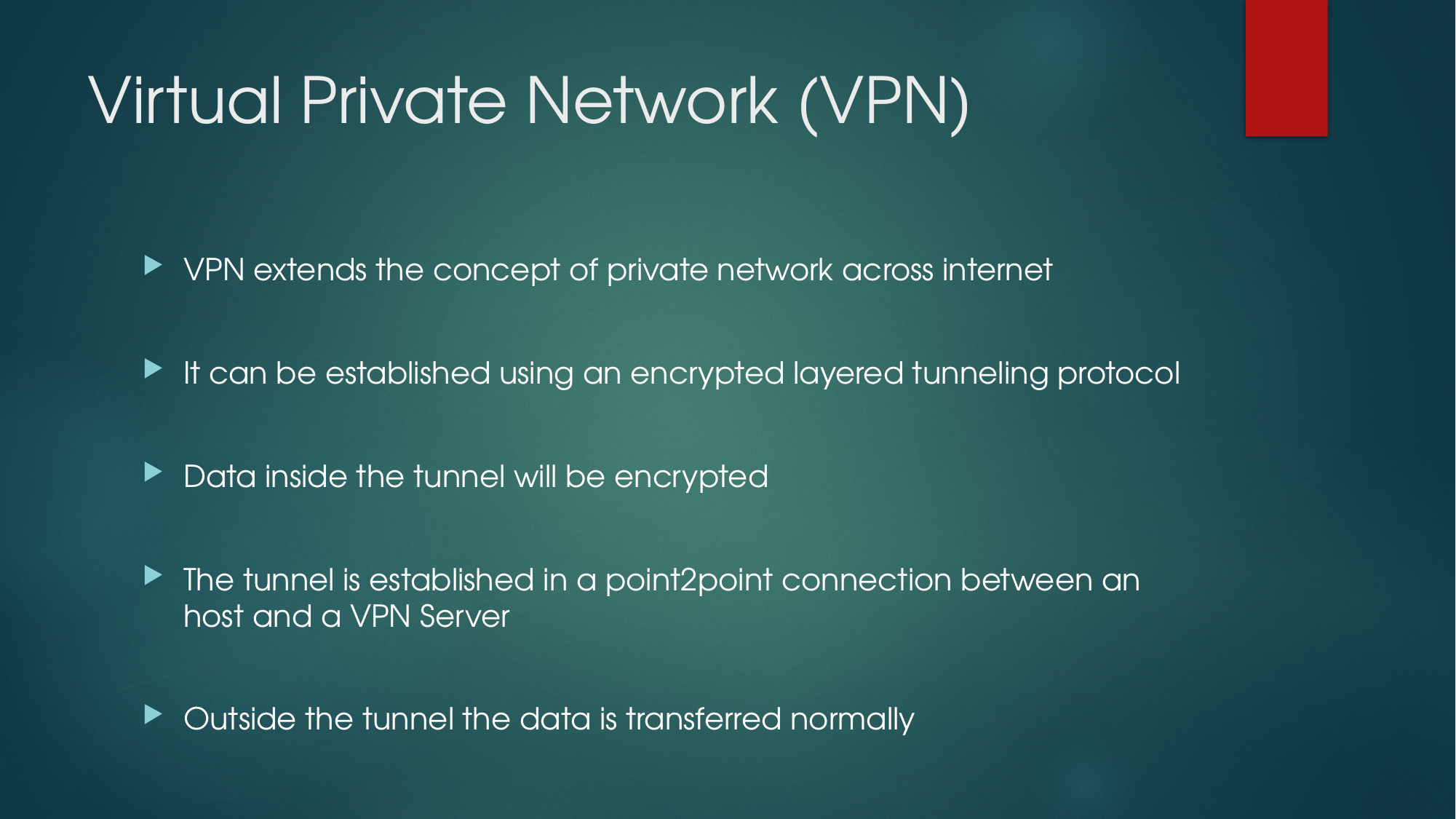

Virtual Private Network (VPN)
VPN extends the concept of private network across internet

It can be established using an encrypted layered tunneling protocol

Data inside the tunnel will be encrypted

The tunnel is established in a point2point connection between an host and a VPN Server

Outside the tunnel the data is transferred normally